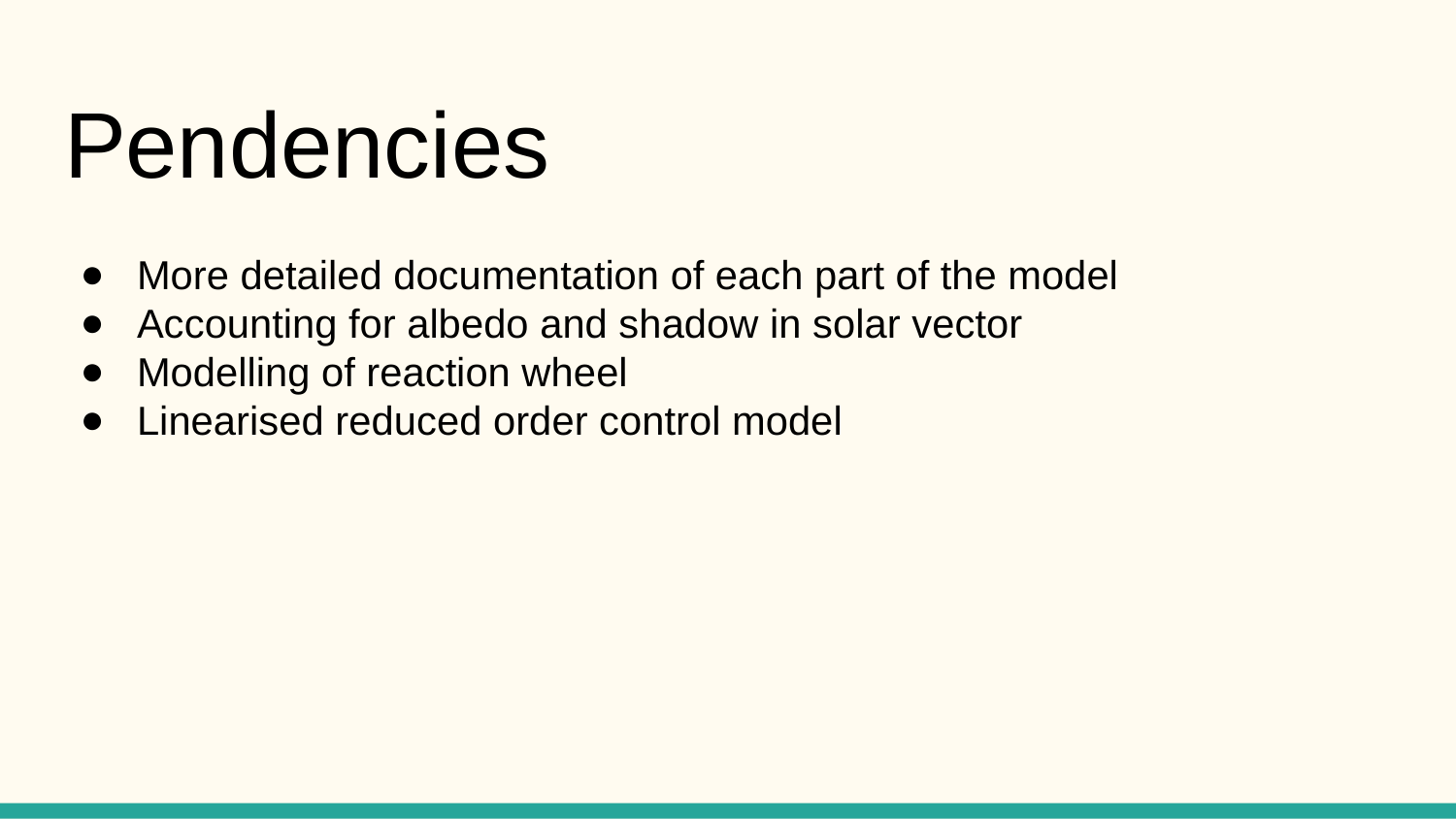

# Pendencies

More detailed documentation of each part of the model
Accounting for albedo and shadow in solar vector
Modelling of reaction wheel
Linearised reduced order control model